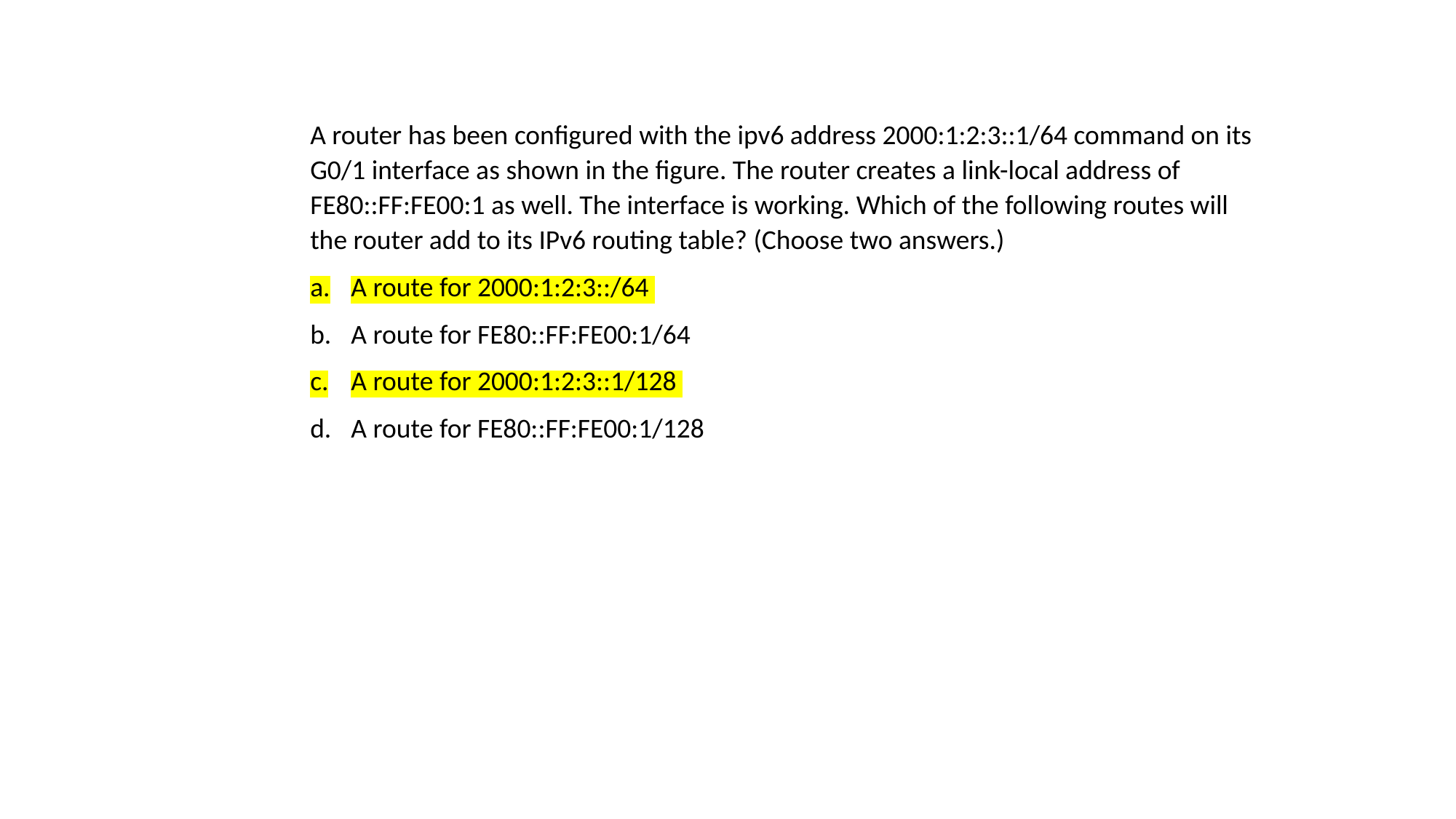

A router has been configured with the ipv6 address 2000:1:2:3::1/64 command on its G0/1 interface as shown in the figure. The router creates a link-local address of FE80::FF:FE00:1 as well. The interface is working. Which of the following routes will the router add to its IPv6 routing table? (Choose two answers.)
A route for 2000:1:2:3::/64
A route for FE80::FF:FE00:1/64
A route for 2000:1:2:3::1/128
A route for FE80::FF:FE00:1/128